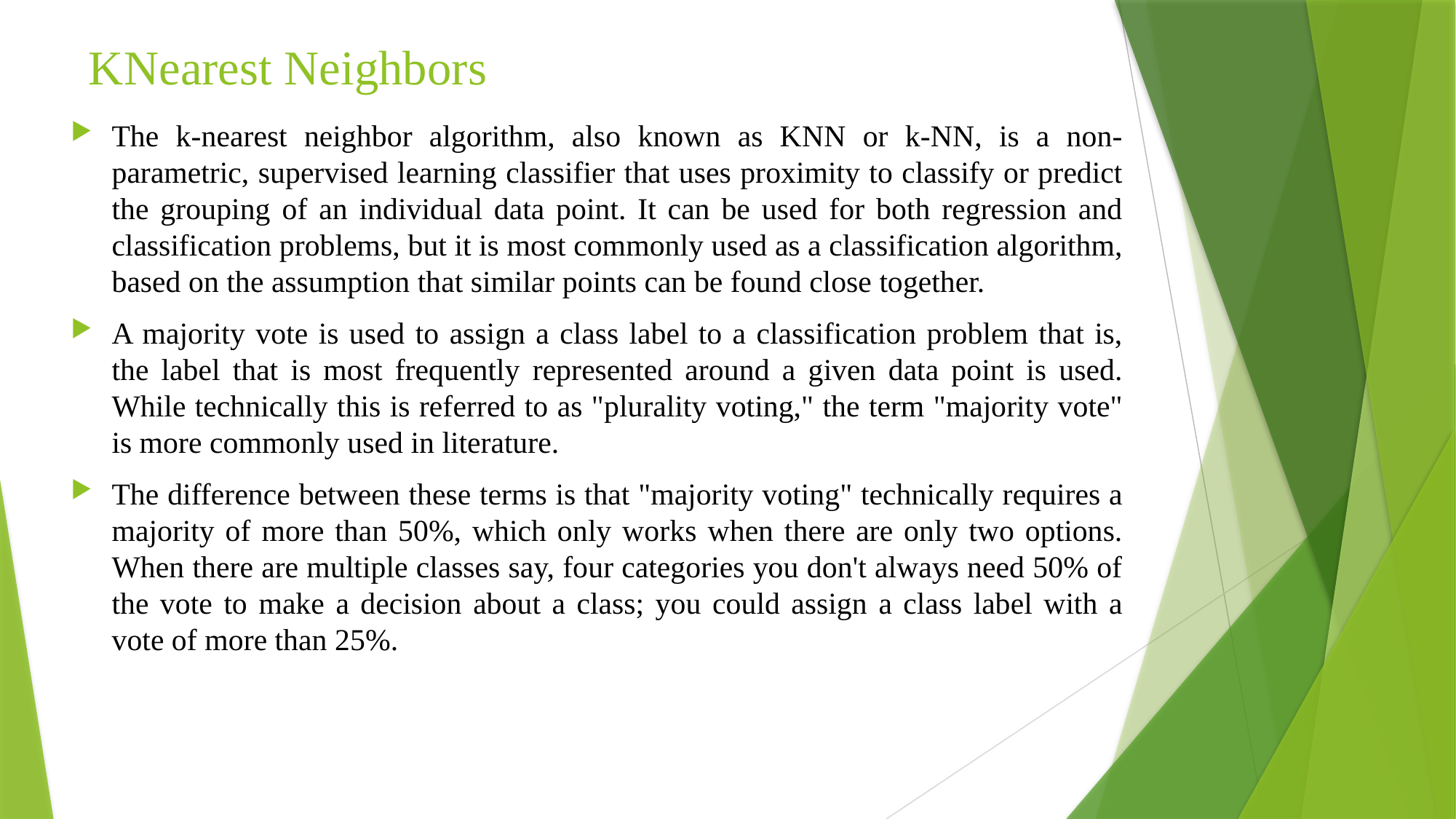

# KNearest Neighbors
The k-nearest neighbor algorithm, also known as KNN or k-NN, is a non-parametric, supervised learning classifier that uses proximity to classify or predict the grouping of an individual data point. It can be used for both regression and classification problems, but it is most commonly used as a classification algorithm, based on the assumption that similar points can be found close together.
A majority vote is used to assign a class label to a classification problem that is, the label that is most frequently represented around a given data point is used. While technically this is referred to as "plurality voting," the term "majority vote" is more commonly used in literature.
The difference between these terms is that "majority voting" technically requires a majority of more than 50%, which only works when there are only two options. When there are multiple classes say, four categories you don't always need 50% of the vote to make a decision about a class; you could assign a class label with a vote of more than 25%.